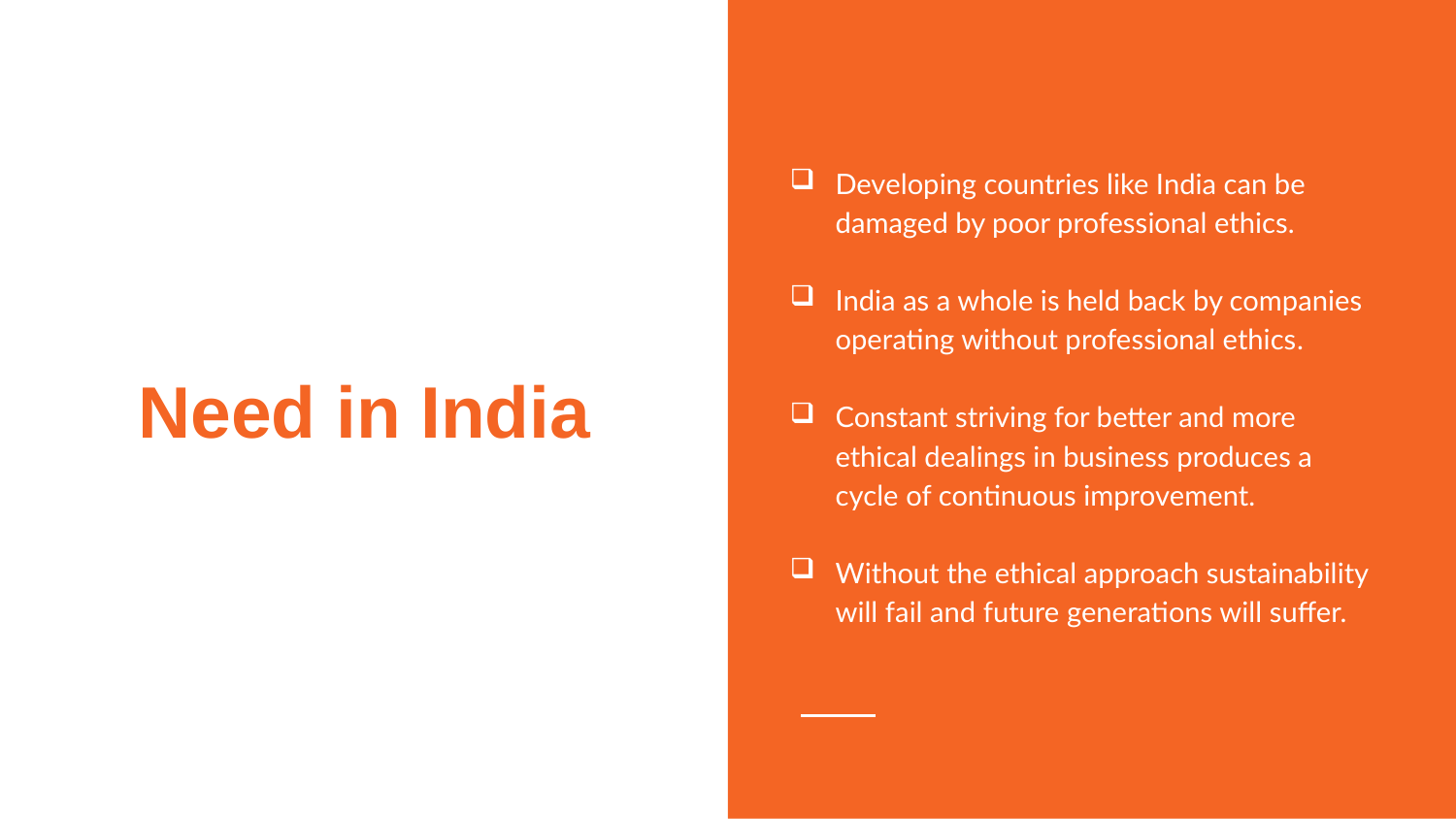

Developing countries like India can be damaged by poor professional ethics.

India as a whole is held back by companies operating without professional ethics.

Constant striving for better and more ethical dealings in business produces a cycle of continuous improvement.

Without the ethical approach sustainability will fail and future generations will suffer.

# Need in India